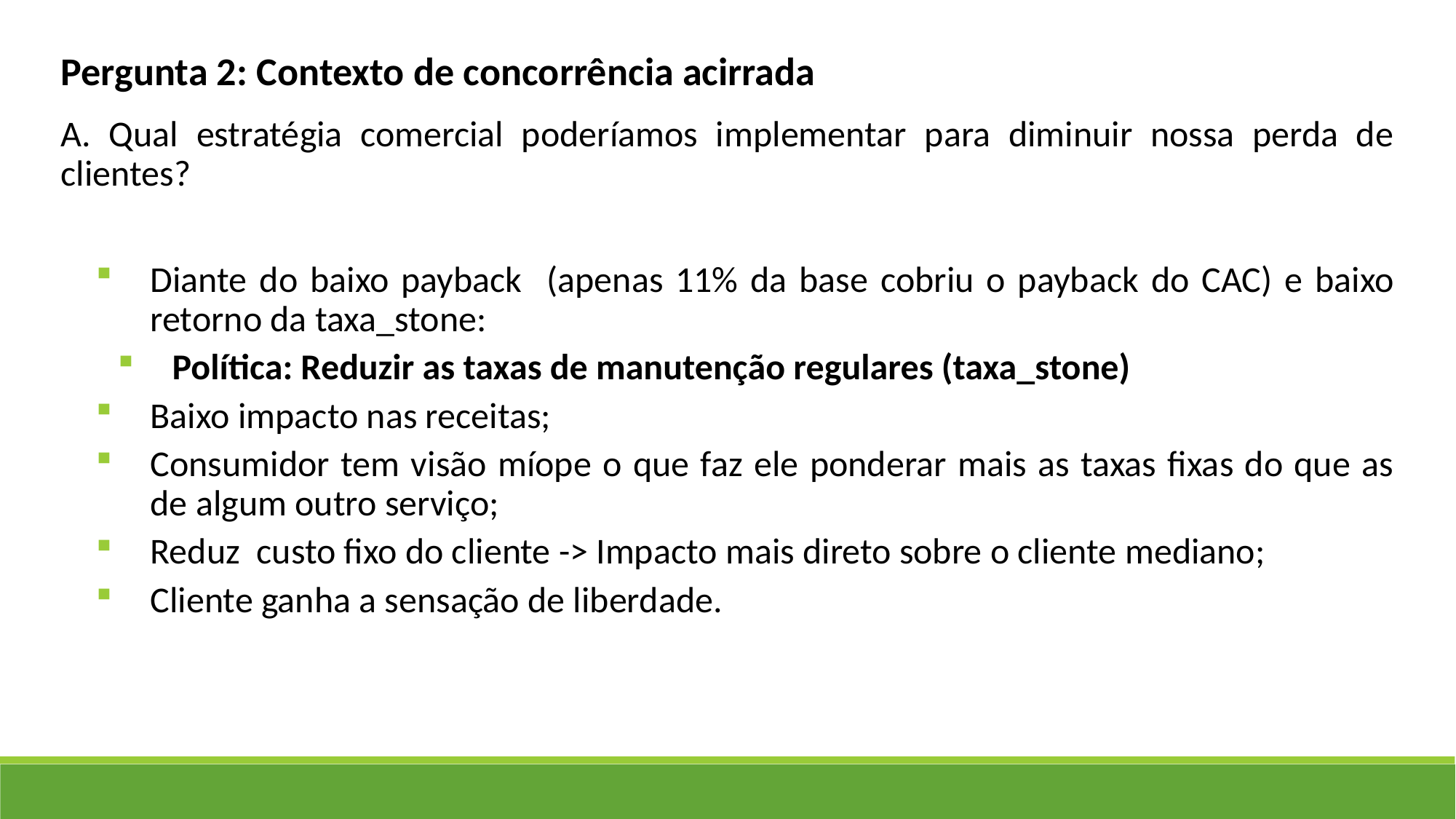

Pergunta 2: Contexto de concorrência acirrada
A. Qual estratégia comercial poderíamos implementar para diminuir nossa perda de clientes?

Diante do baixo payback  (apenas 11% da base cobriu o payback do CAC) e baixo retorno da taxa_stone:
Política: Reduzir as taxas de manutenção regulares (taxa_stone)
Baixo impacto nas receitas;
Consumidor tem visão míope o que faz ele ponderar mais as taxas fixas do que as de algum outro serviço;
Reduz  custo fixo do cliente -> Impacto mais direto sobre o cliente mediano;
Cliente ganha a sensação de liberdade.